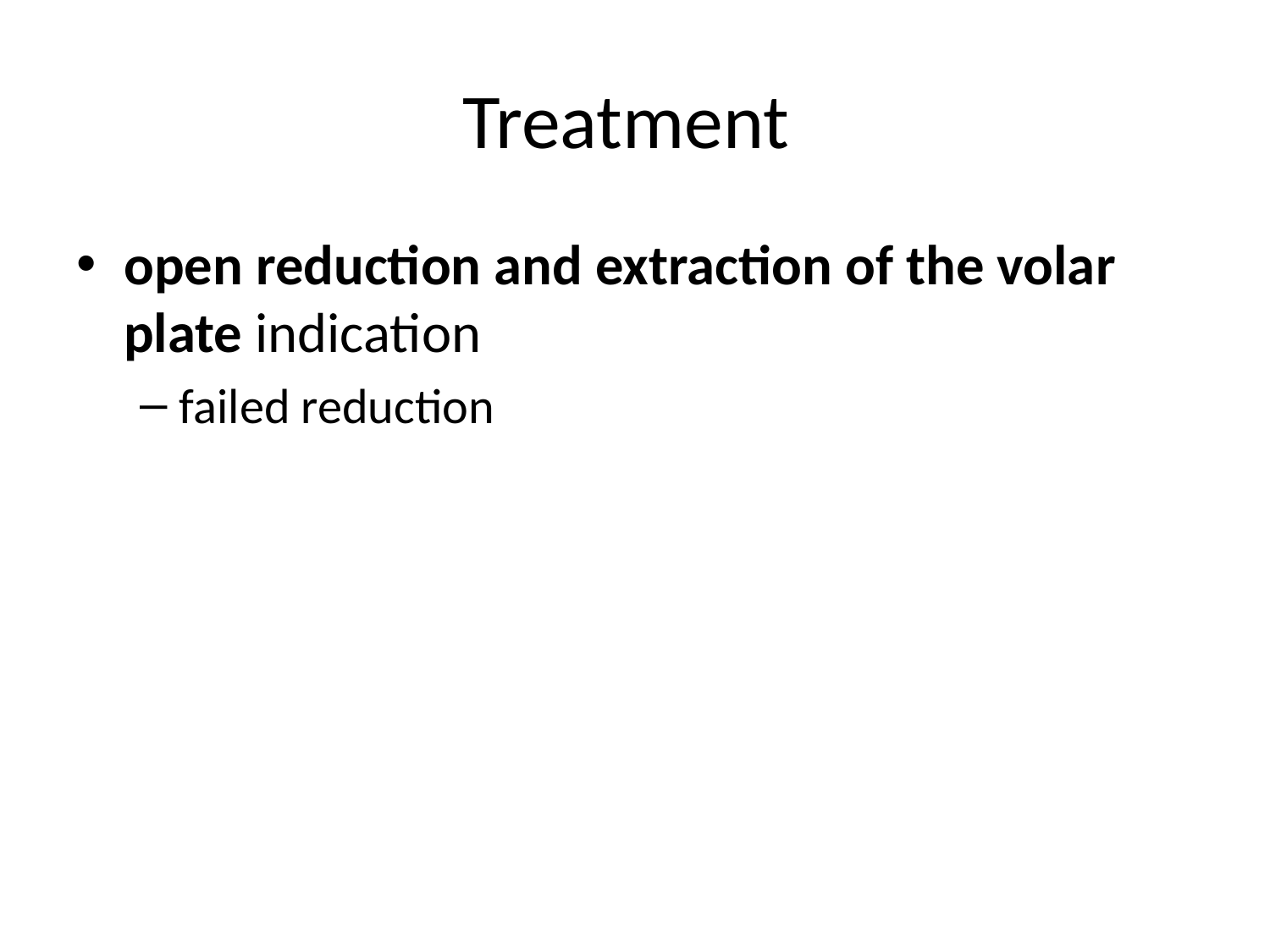

# Treatment
open reduction and extraction of the volar plate indication
failed reduction